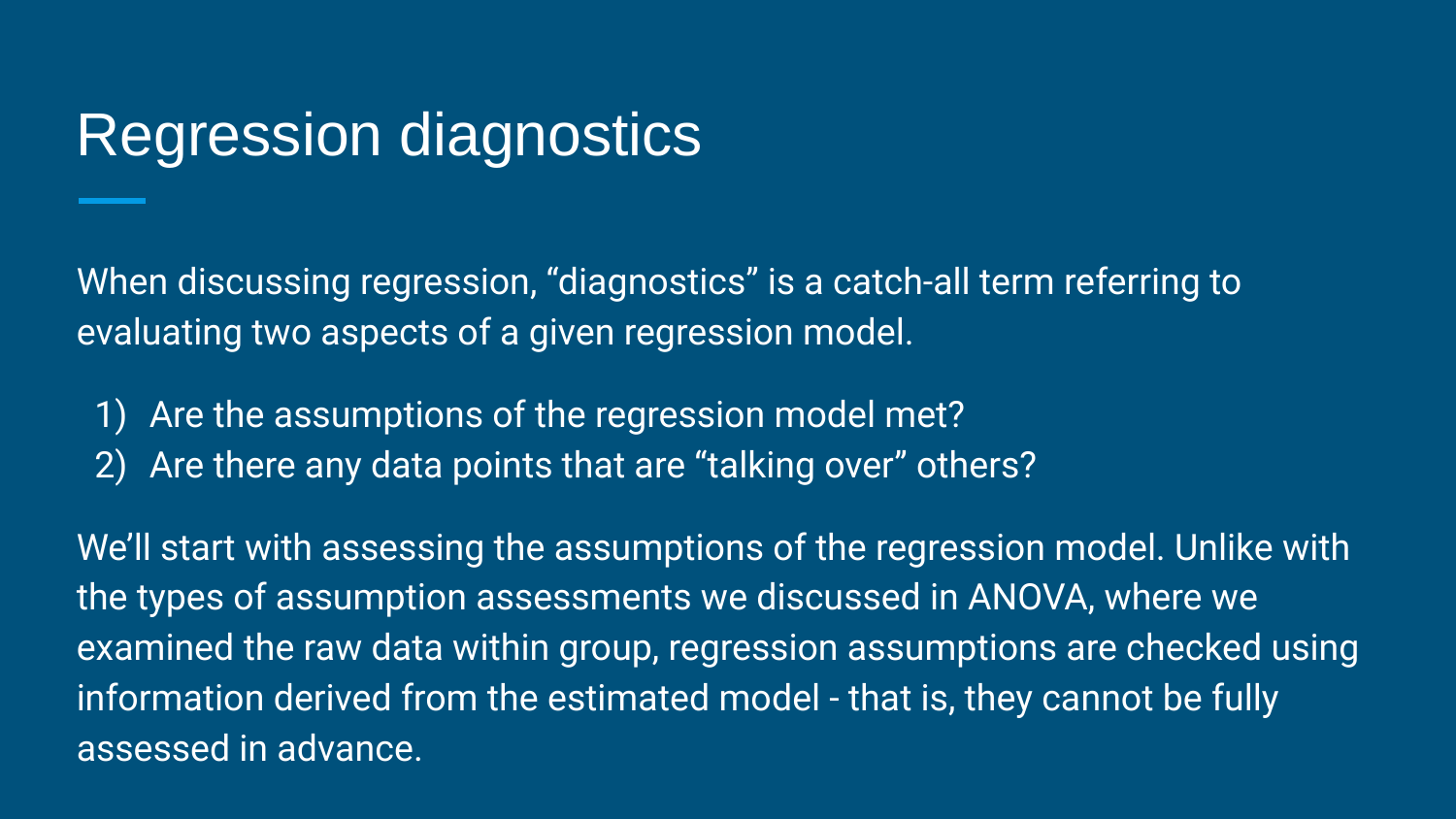

# Regression diagnostics
When discussing regression, “diagnostics” is a catch-all term referring to evaluating two aspects of a given regression model.
Are the assumptions of the regression model met?
Are there any data points that are “talking over” others?
We’ll start with assessing the assumptions of the regression model. Unlike with the types of assumption assessments we discussed in ANOVA, where we examined the raw data within group, regression assumptions are checked using information derived from the estimated model - that is, they cannot be fully assessed in advance.